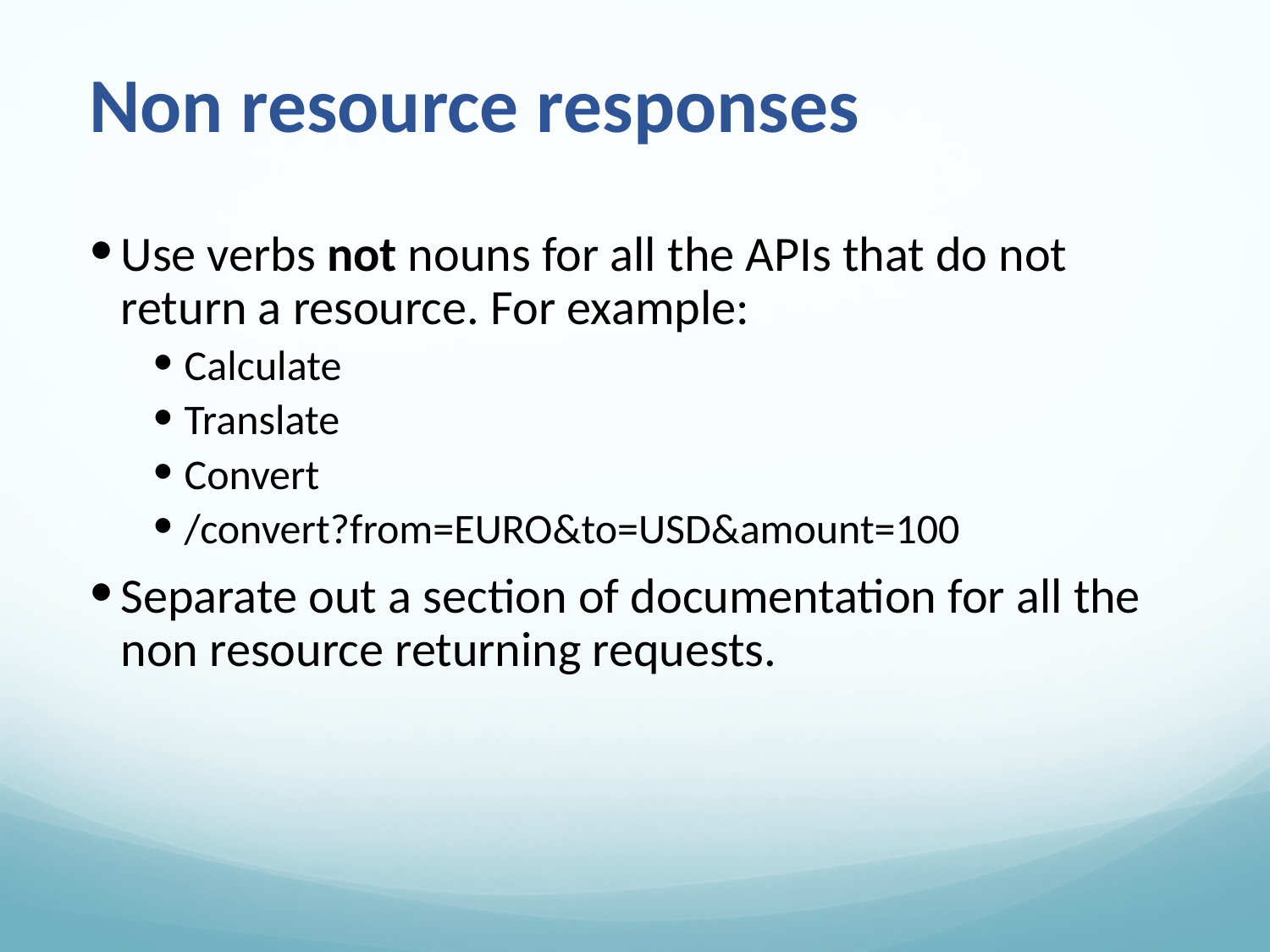

# Non resource responses
Use verbs not nouns for all the APIs that do not return a resource. For example:
Calculate
Translate
Convert
/convert?from=EURO&to=USD&amount=100
Separate out a section of documentation for all the non resource returning requests.